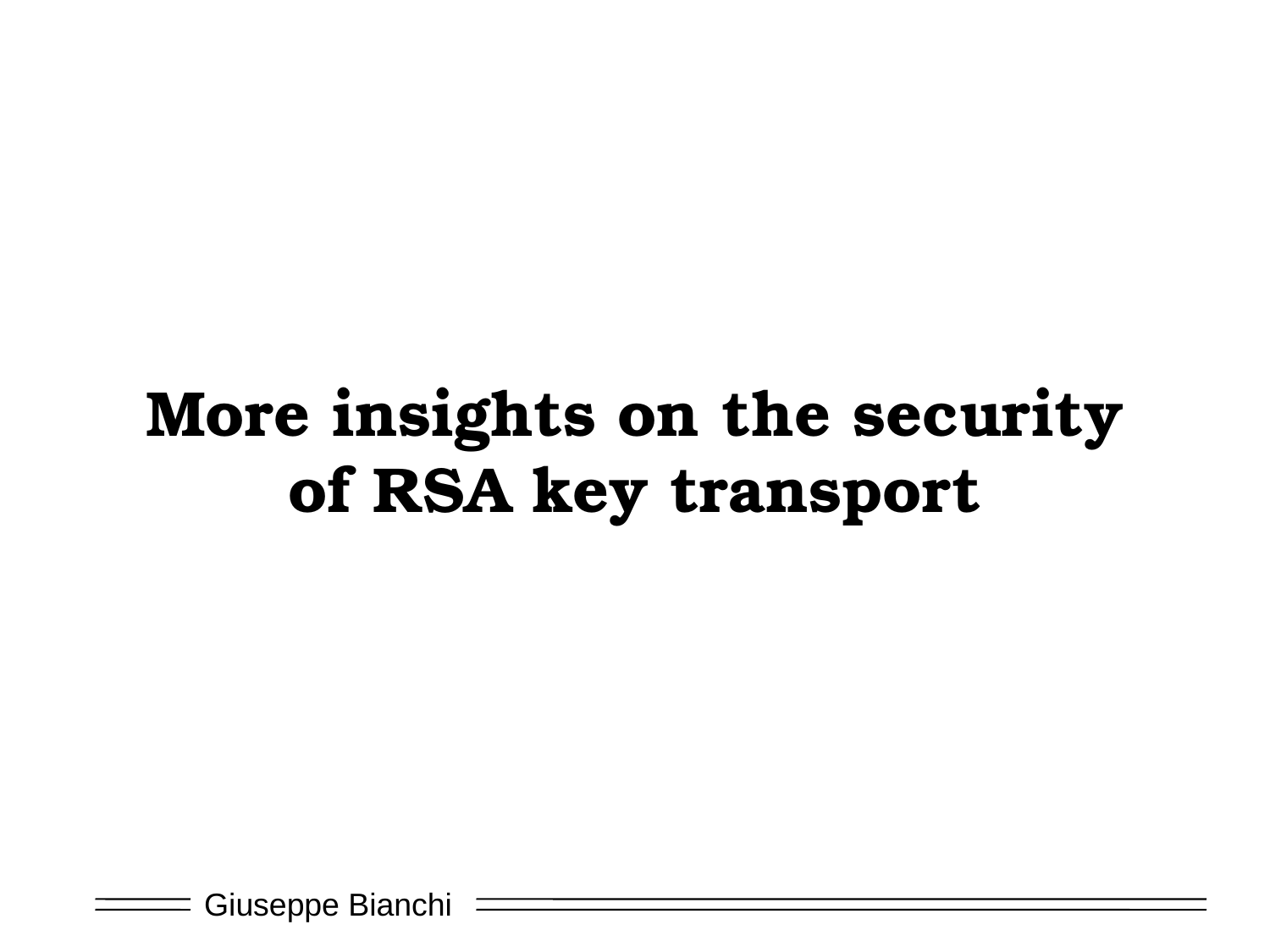

# More insights on the security of RSA key transport